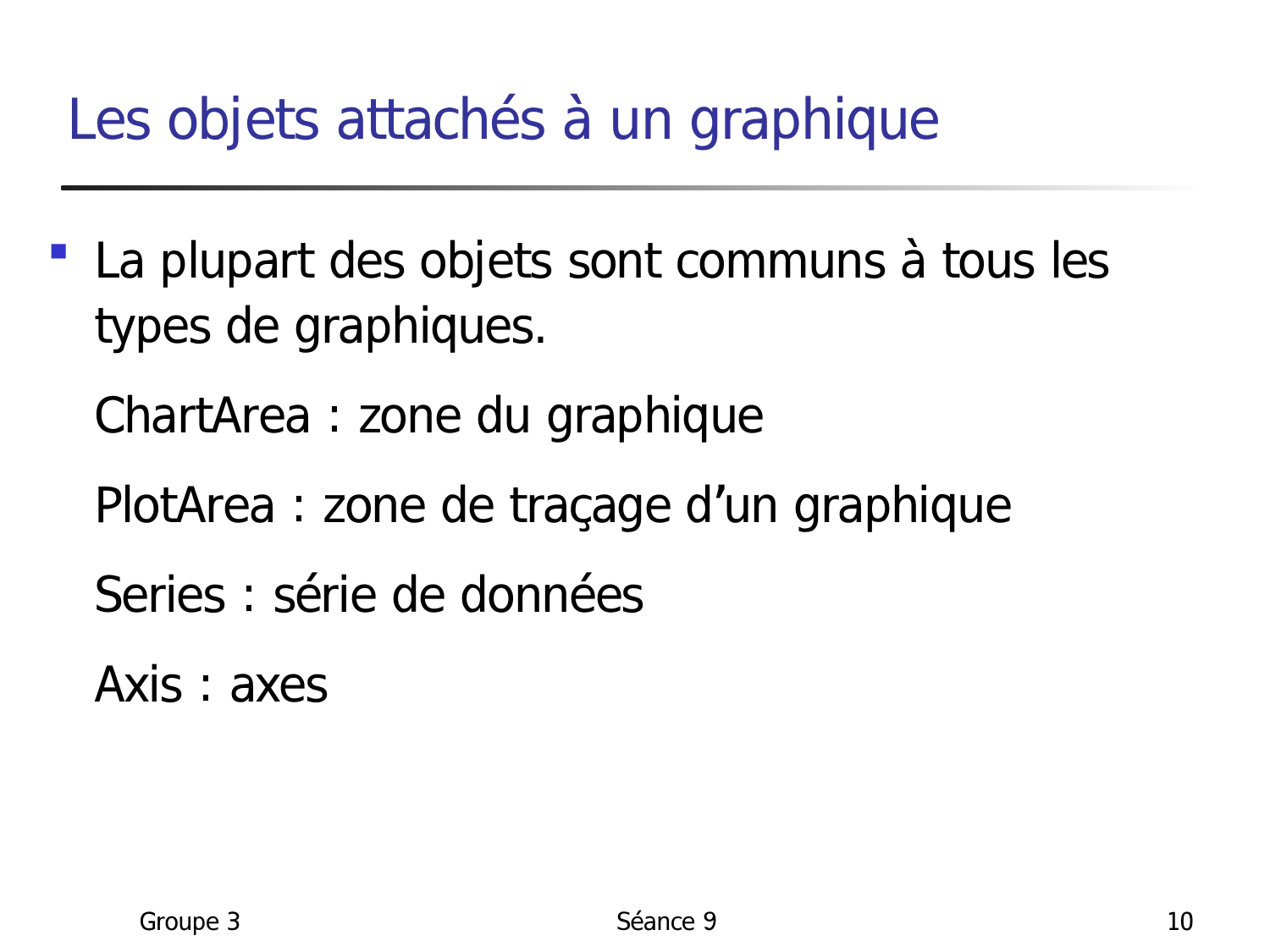

# Les objets attachés à un graphique
La plupart des objets sont communs à tous les types de graphiques.
	ChartArea : zone du graphique
	PlotArea : zone de traçage d’un graphique
	Series : série de données
	Axis : axes

Groupe 3
Séance 9
10